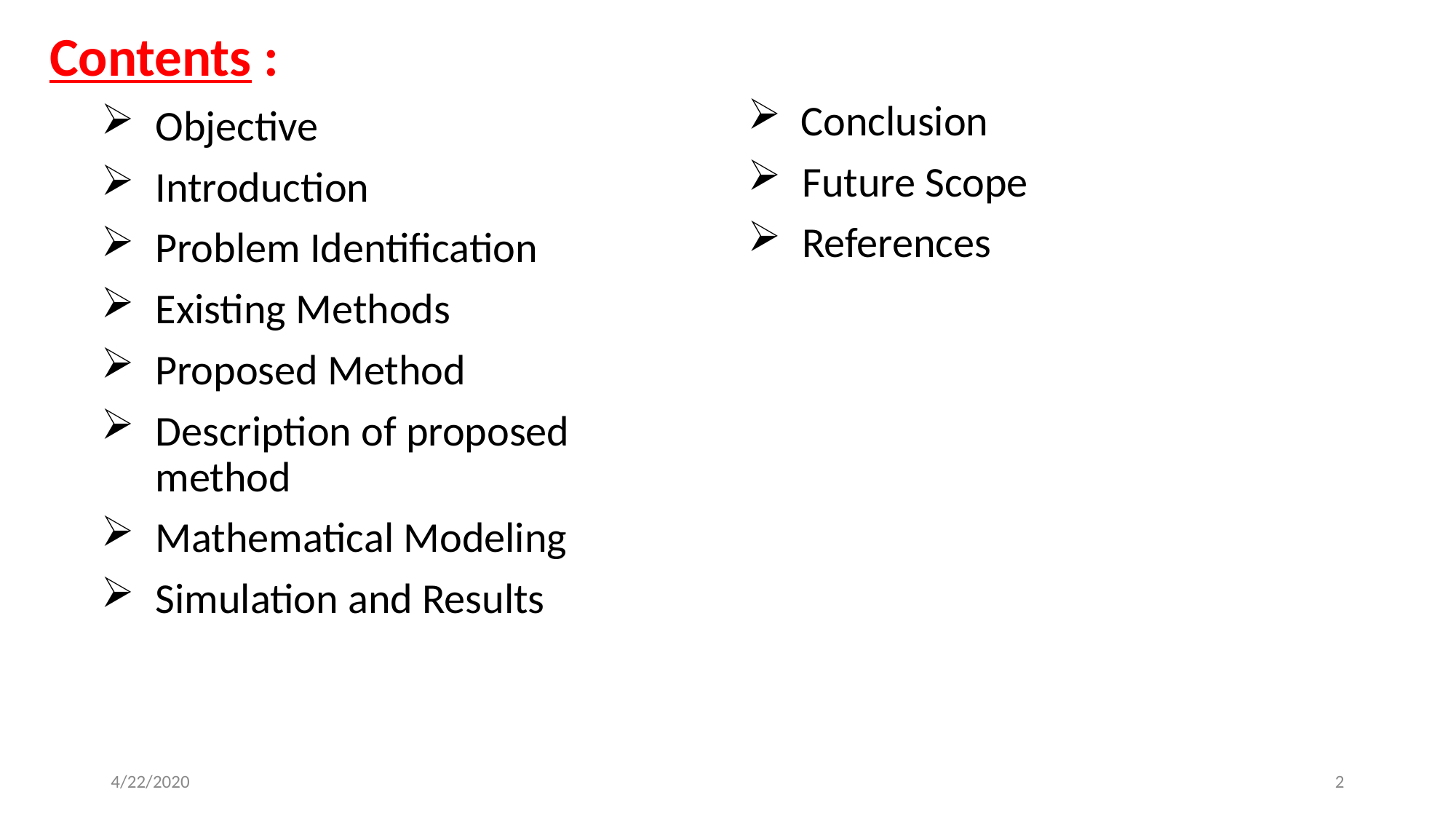

Contents :
  Conclusion
Future Scope
References

Objective
Introduction
Problem Identification
Existing Methods
Proposed Method
Description of proposed method
Mathematical Modeling
Simulation and Results

4/22/2020
2